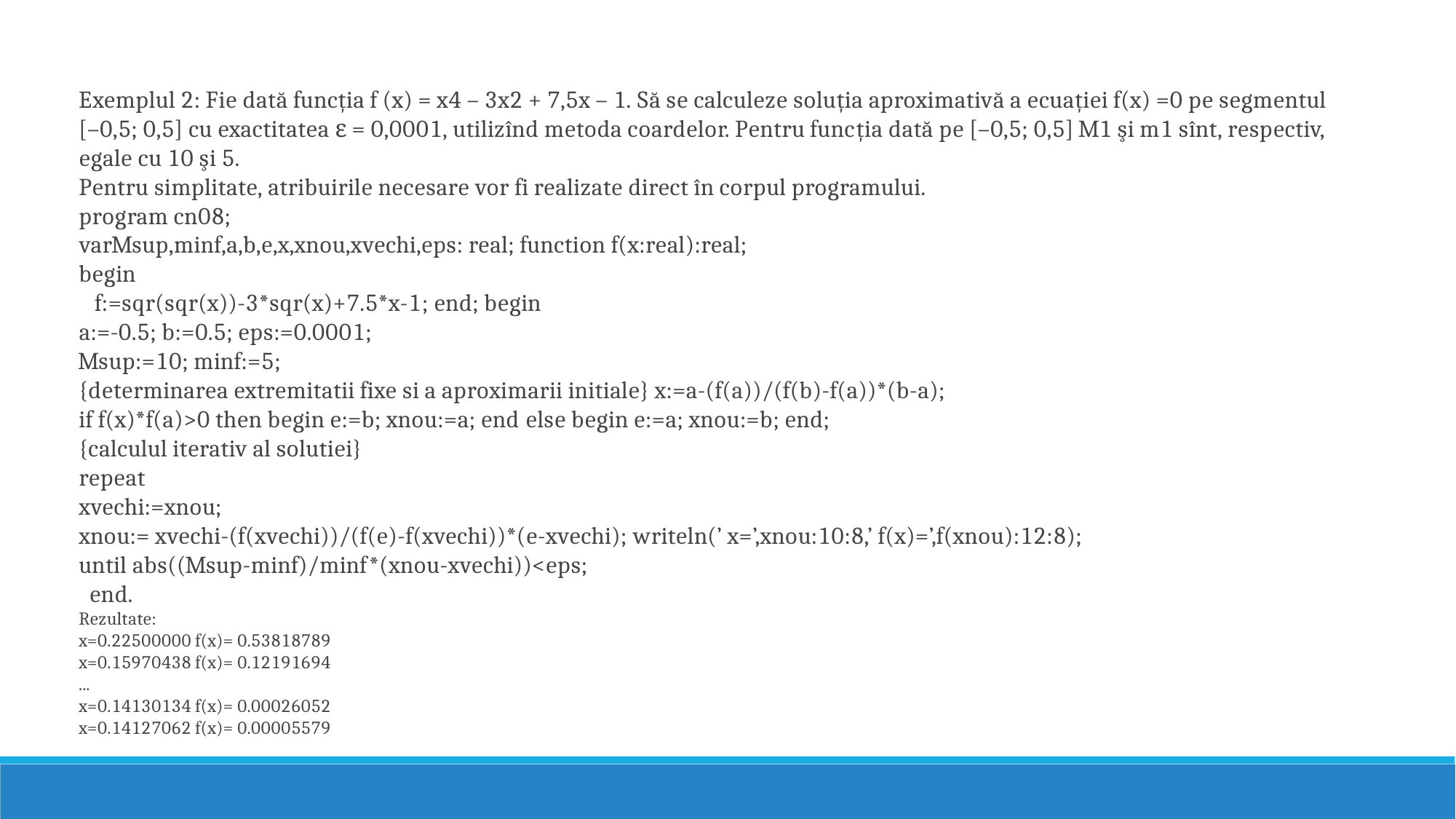

Exemplul 2: Fie dată funcţia f (x) = x4 – 3x2 + 7,5x – 1. Să se calculeze soluţia aproximativă a ecuaţiei f(x) =0 pe segmentul [–0,5; 0,5] cu exactitatea ε = 0,0001, utilizînd metoda coardelor. Pentru funcţia dată pe [–0,5; 0,5] M1 şi m1 sînt, respectiv, egale cu 10 şi 5.
Pentru simplitate, atribuirile necesare vor fi realizate direct în corpul programului.
program cn08;
varMsup,minf,a,b,e,x,xnou,xvechi,eps: real; function f(x:real):real;
begin
   f:=sqr(sqr(x))-3*sqr(x)+7.5*x-1; end; begin
a:=-0.5; b:=0.5; eps:=0.0001;
Msup:=10; minf:=5;
{determinarea extremitatii fixe si a aproximarii initiale} x:=a-(f(a))/(f(b)-f(a))*(b-a);
if f(x)*f(a)>0 then begin e:=b; xnou:=a; end else begin e:=a; xnou:=b; end;
{calculul iterativ al solutiei}
repeat
xvechi:=xnou;
xnou:= xvechi-(f(xvechi))/(f(e)-f(xvechi))*(e-xvechi); writeln(’ x=’,xnou:10:8,’ f(x)=’,f(xnou):12:8);
until abs((Msup-minf)/minf*(xnou-xvechi))<eps;
  end.
Rezultate:
x=0.22500000 f(x)= 0.53818789
x=0.15970438 f(x)= 0.12191694
...
x=0.14130134 f(x)= 0.00026052
x=0.14127062 f(x)= 0.00005579